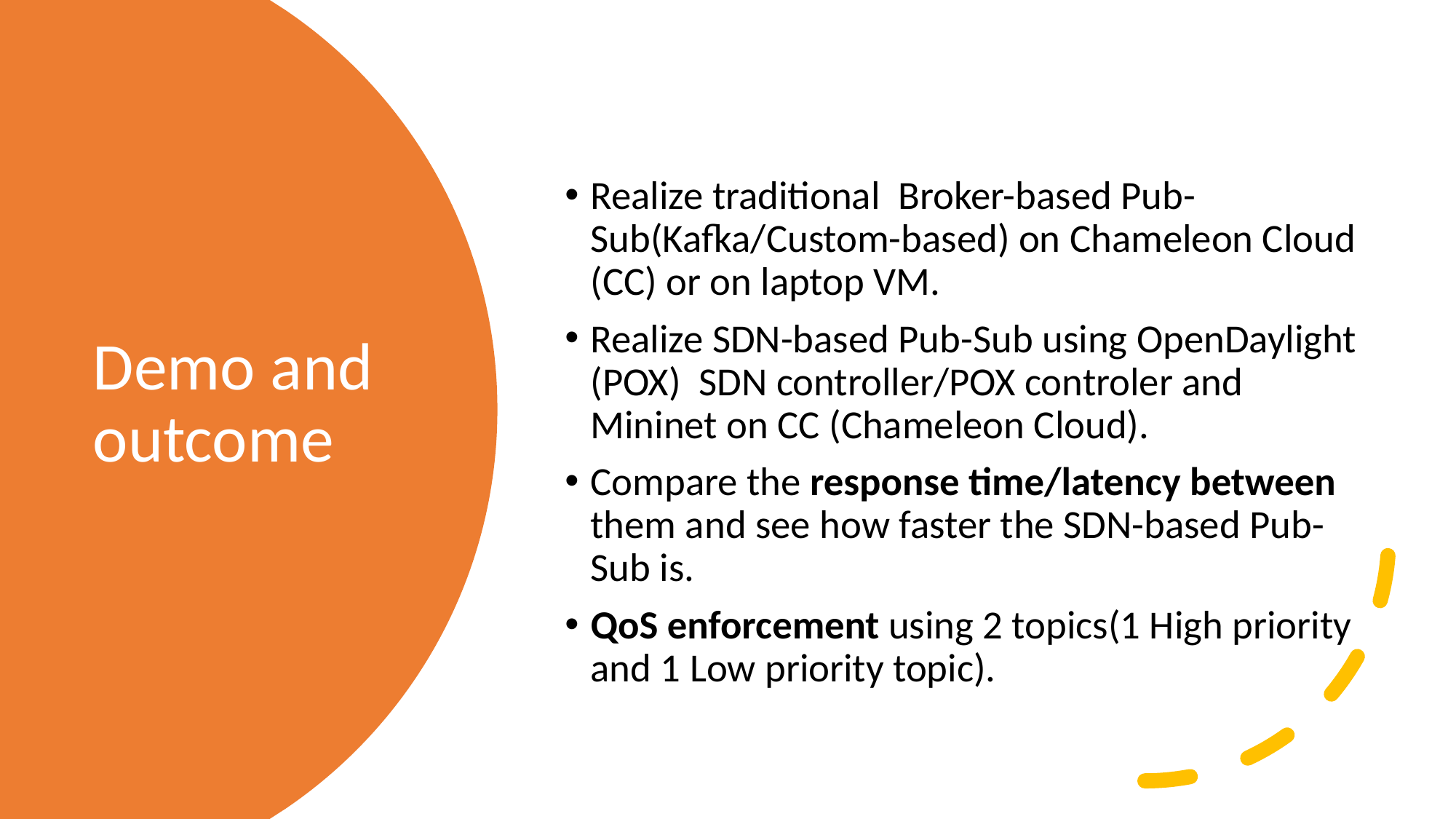

Realize traditional  Broker-based Pub-Sub(Kafka/Custom-based) on Chameleon Cloud (CC) or on laptop VM.
Realize SDN-based Pub-Sub using OpenDaylight (POX)  SDN controller/POX controler and Mininet on CC (Chameleon Cloud).
Compare the response time/latency between them and see how faster the SDN-based Pub-Sub is.
QoS enforcement using 2 topics(1 High priority and 1 Low priority topic).
# Demo and outcome